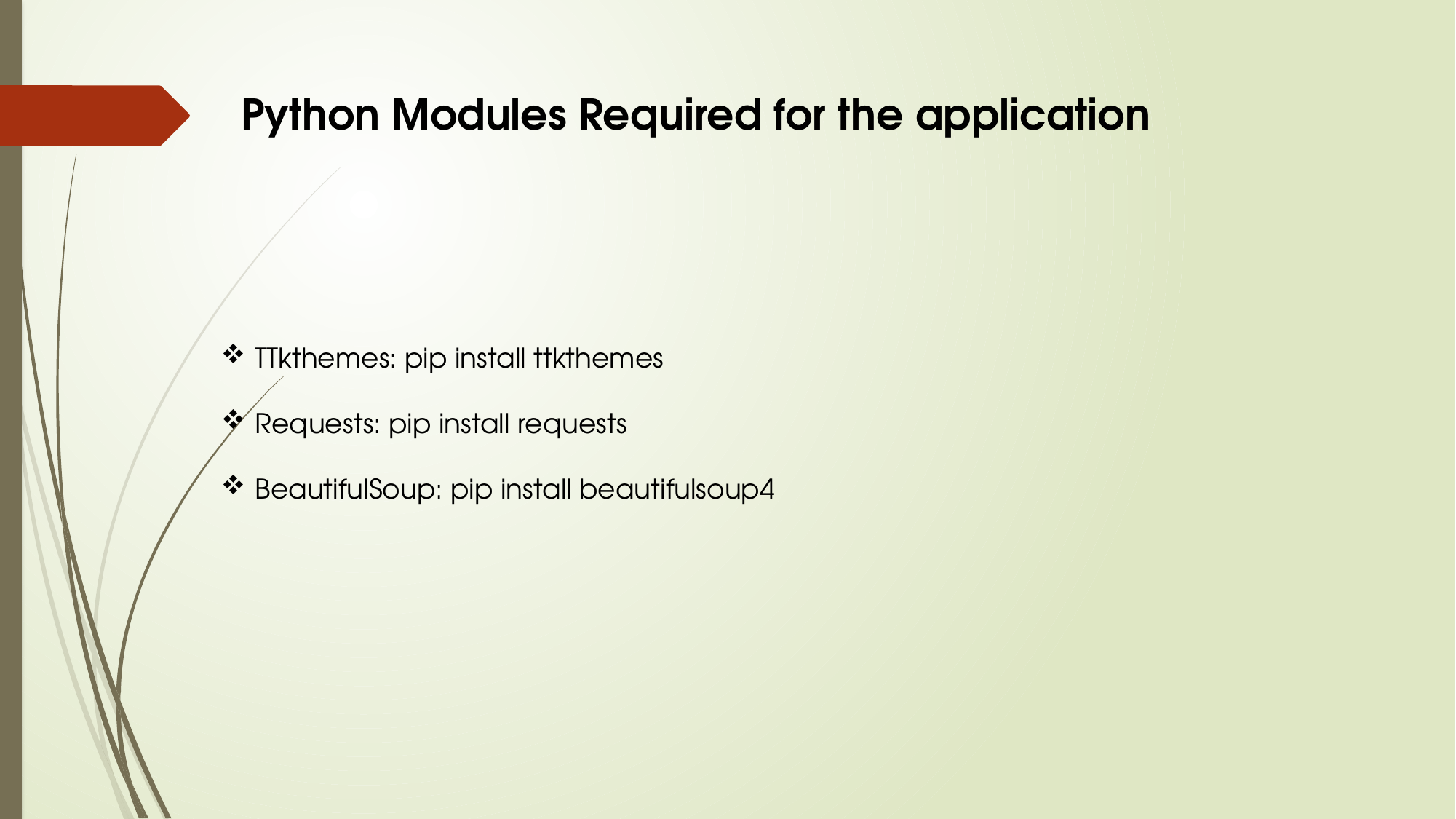

Python Modules Required for the application
TTkthemes: pip install ttkthemes

Requests: pip install requests

BeautifulSoup: pip install beautifulsoup4